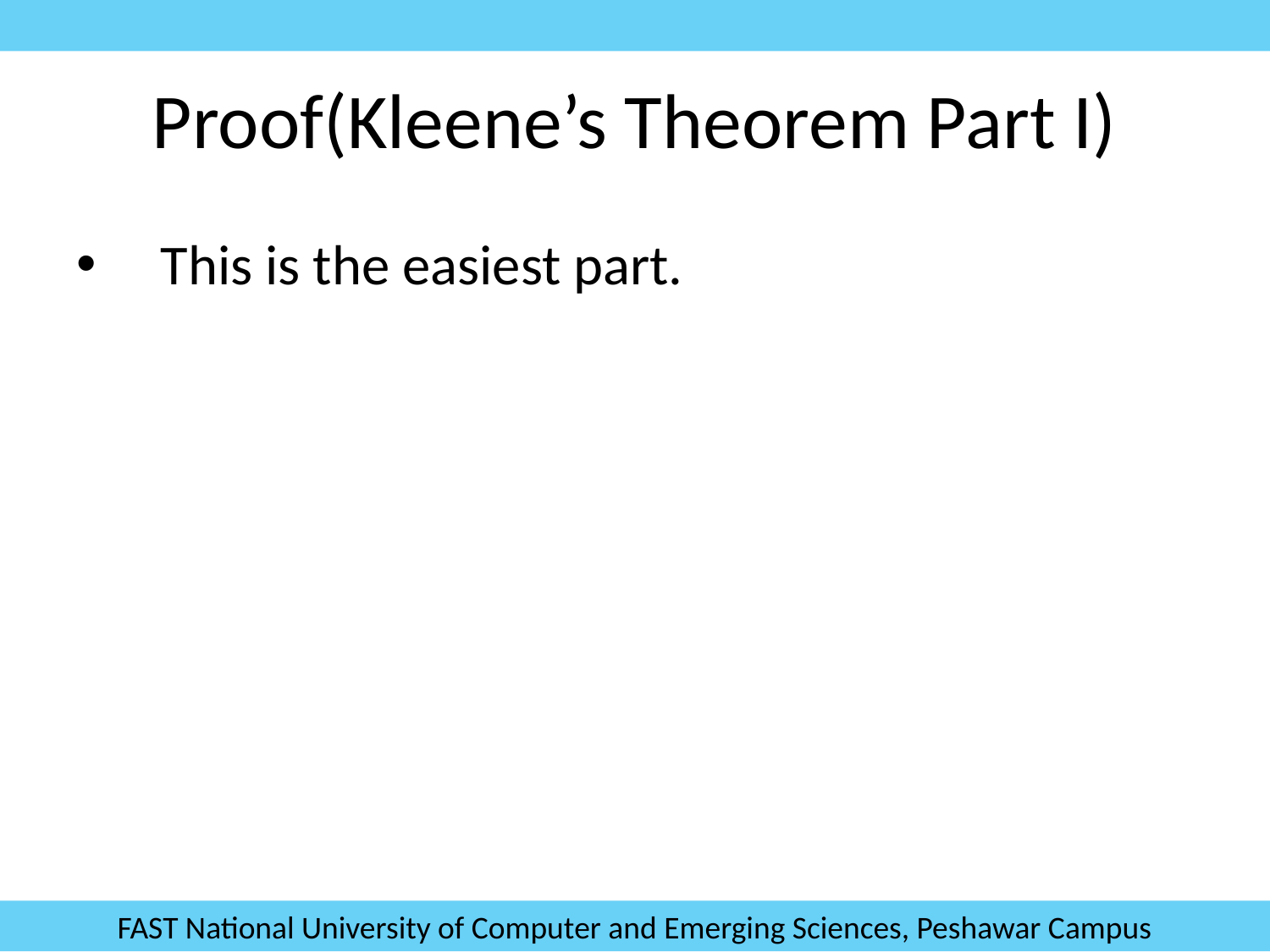

# Proof(Kleene’s Theorem Part I)
This is the easiest part.